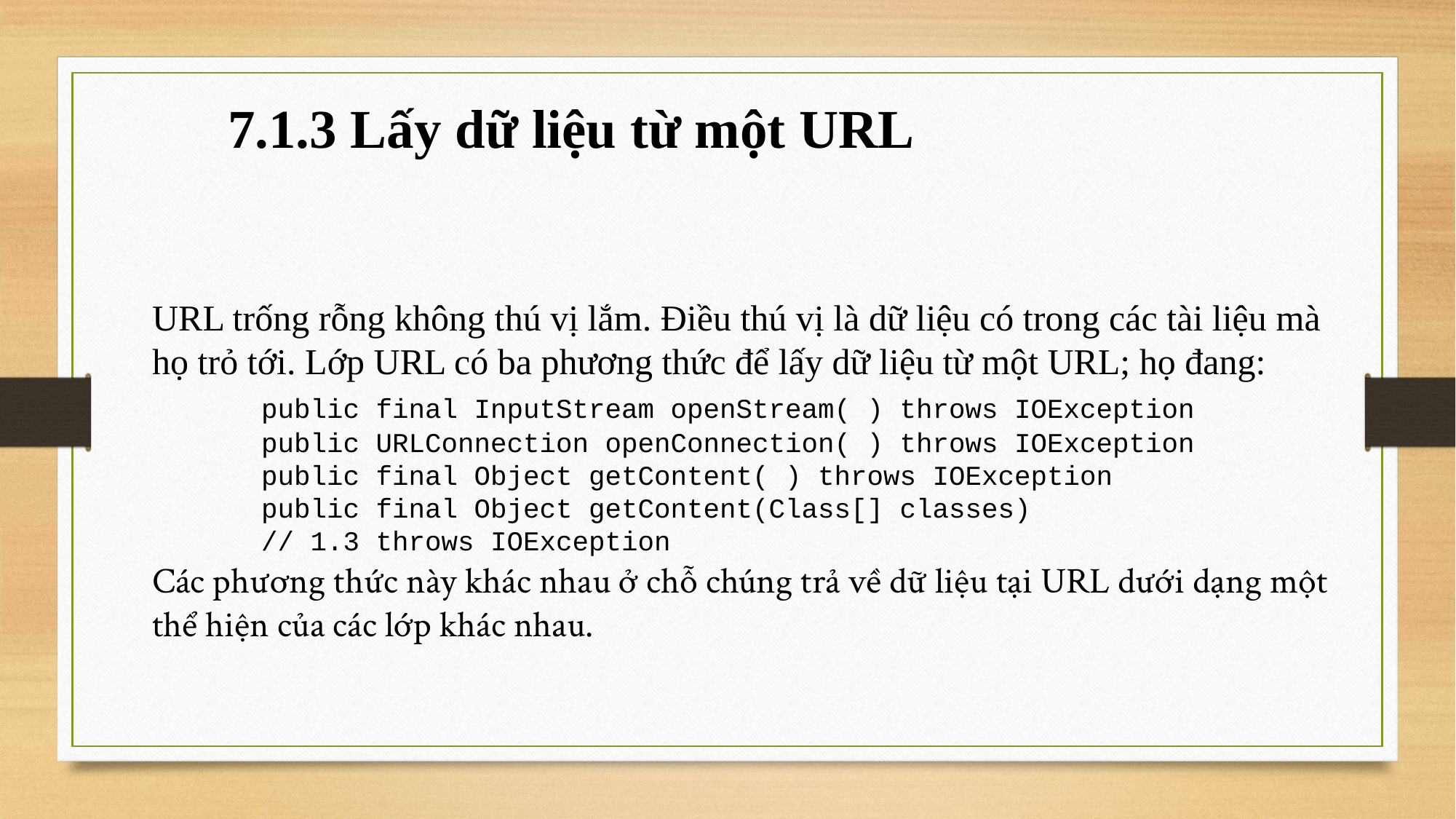

7.1.3 Lấy dữ liệu từ một URL
URL trống rỗng không thú vị lắm. Điều thú vị là dữ liệu có trong các tài liệu mà họ trỏ tới. Lớp URL có ba phương thức để lấy dữ liệu từ một URL; họ đang:
	public final InputStream openStream( ) throws IOException
	public URLConnection openConnection( ) throws IOException
	public final Object getContent( ) throws IOException
	public final Object getContent(Class[] classes)
	// 1.3 throws IOException
Các phương thức này khác nhau ở chỗ chúng trả về dữ liệu tại URL dưới dạng một thể hiện của các lớp khác nhau.